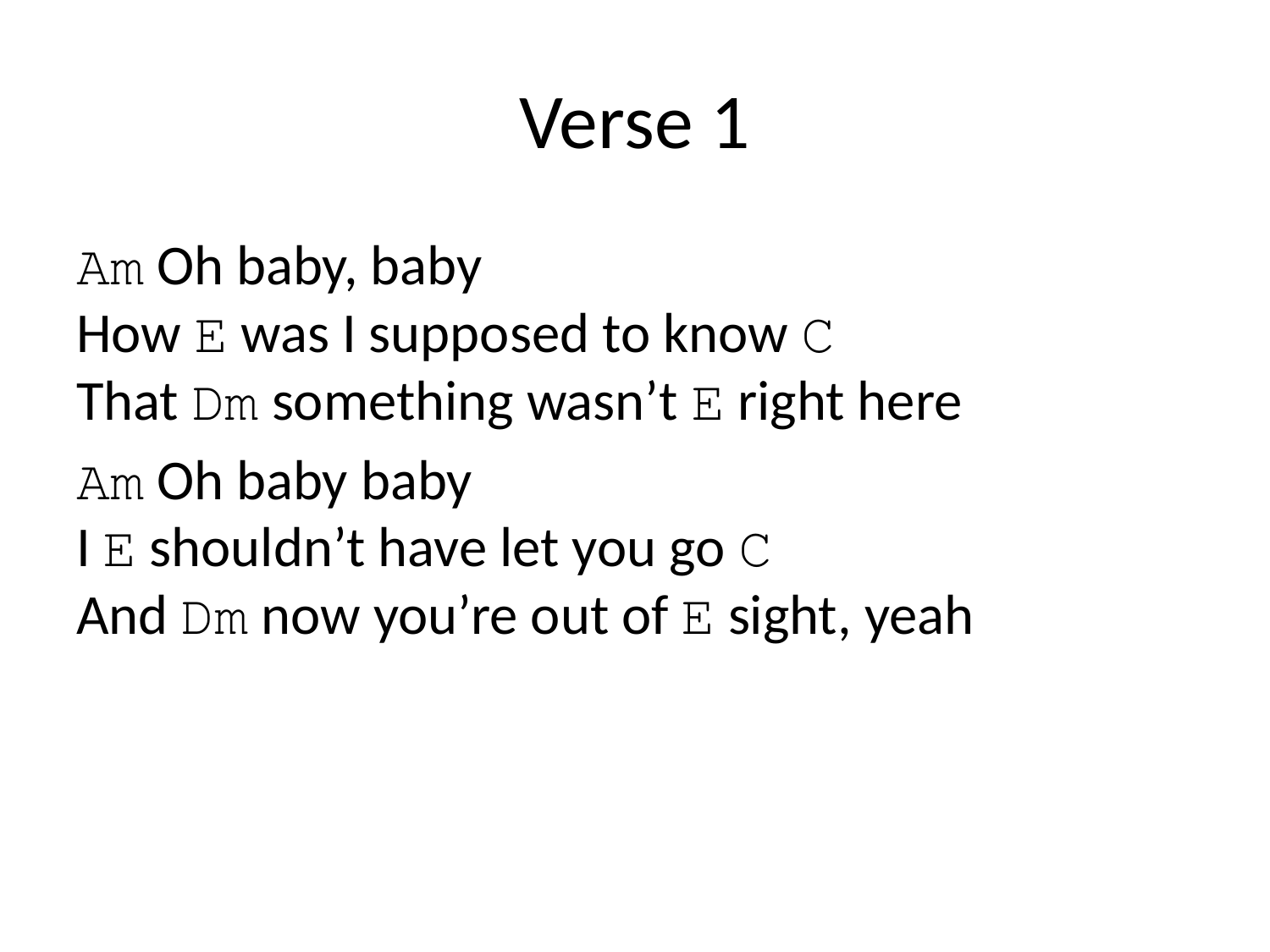

# Verse 1
Am Oh baby, baby
How E was I supposed to know C
That Dm something wasn’t E right here
Am Oh baby baby
I E shouldn’t have let you go C
And Dm now you’re out of E sight, yeah